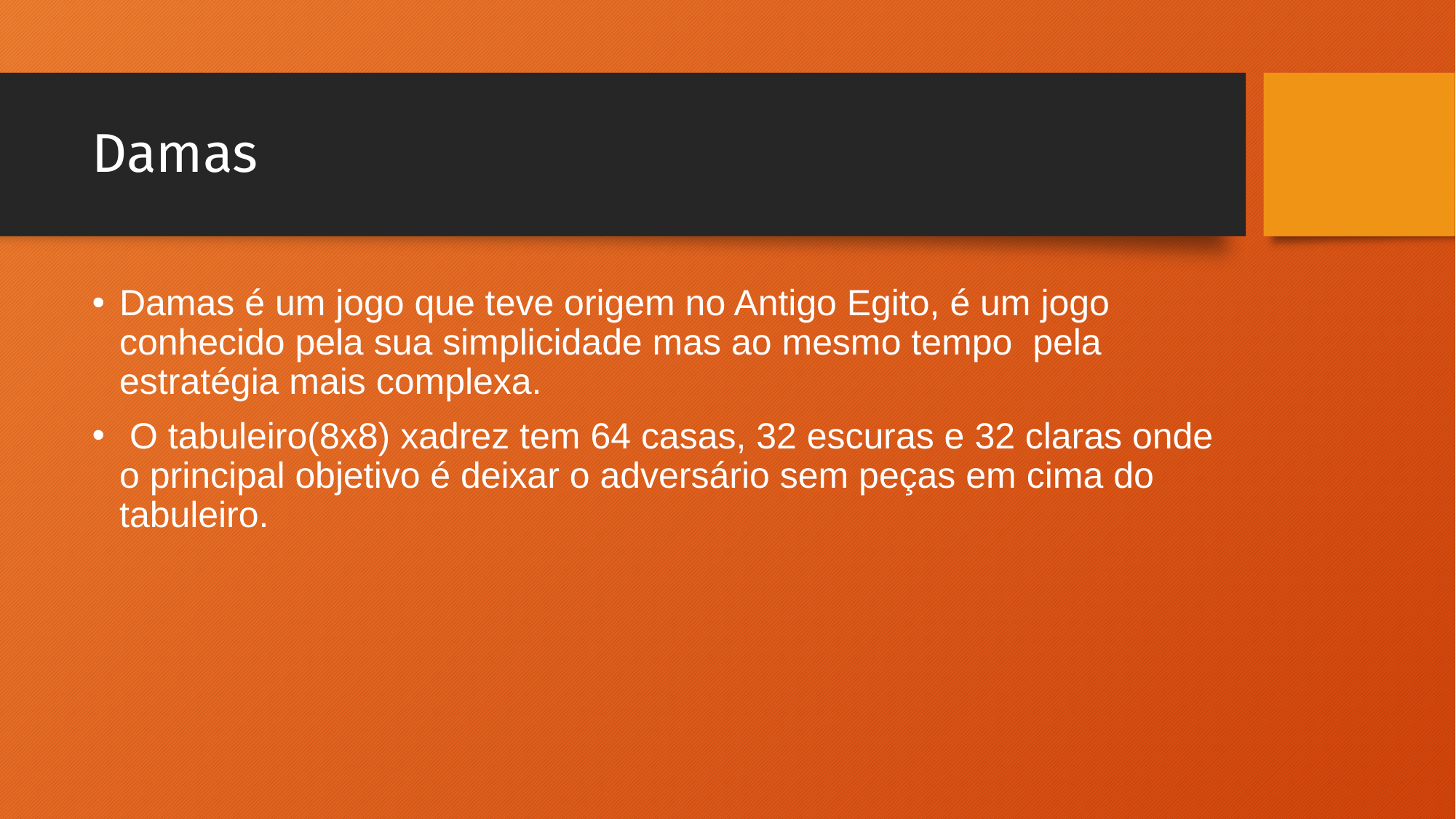

# Damas
Damas é um jogo que teve origem no Antigo Egito, é um jogo conhecido pela sua simplicidade mas ao mesmo tempo  pela estratégia mais complexa.
 O tabuleiro(8x8) xadrez tem 64 casas, 32 escuras e 32 claras onde o principal objetivo é deixar o adversário sem peças em cima do tabuleiro.